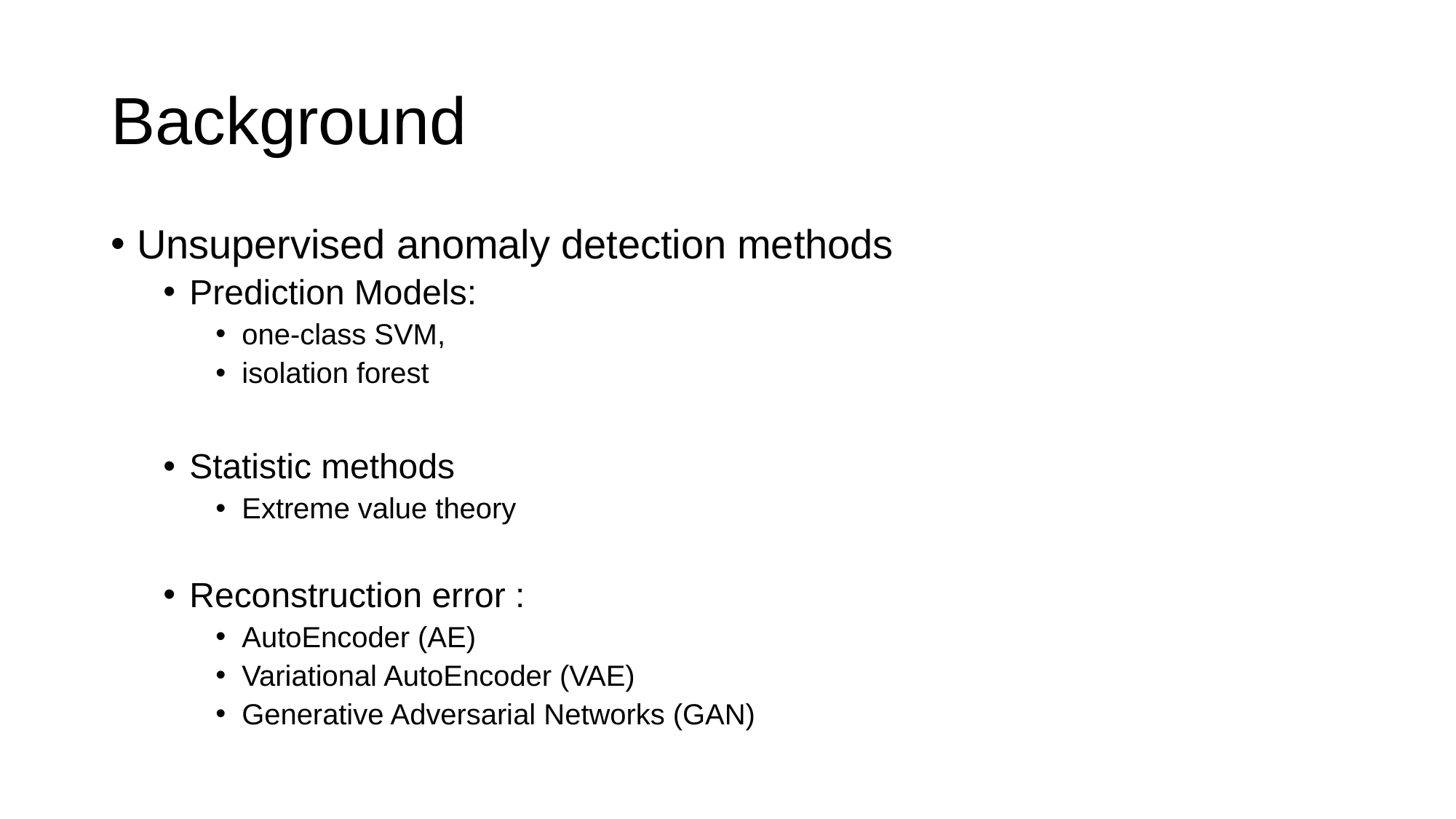

# Background
Unsupervised anomaly detection methods
Prediction Models:
one-class SVM,
isolation forest

Statistic methods
Extreme value theory

Reconstruction error :
AutoEncoder (AE)
Variational AutoEncoder (VAE)
Generative Adversarial Networks (GAN)